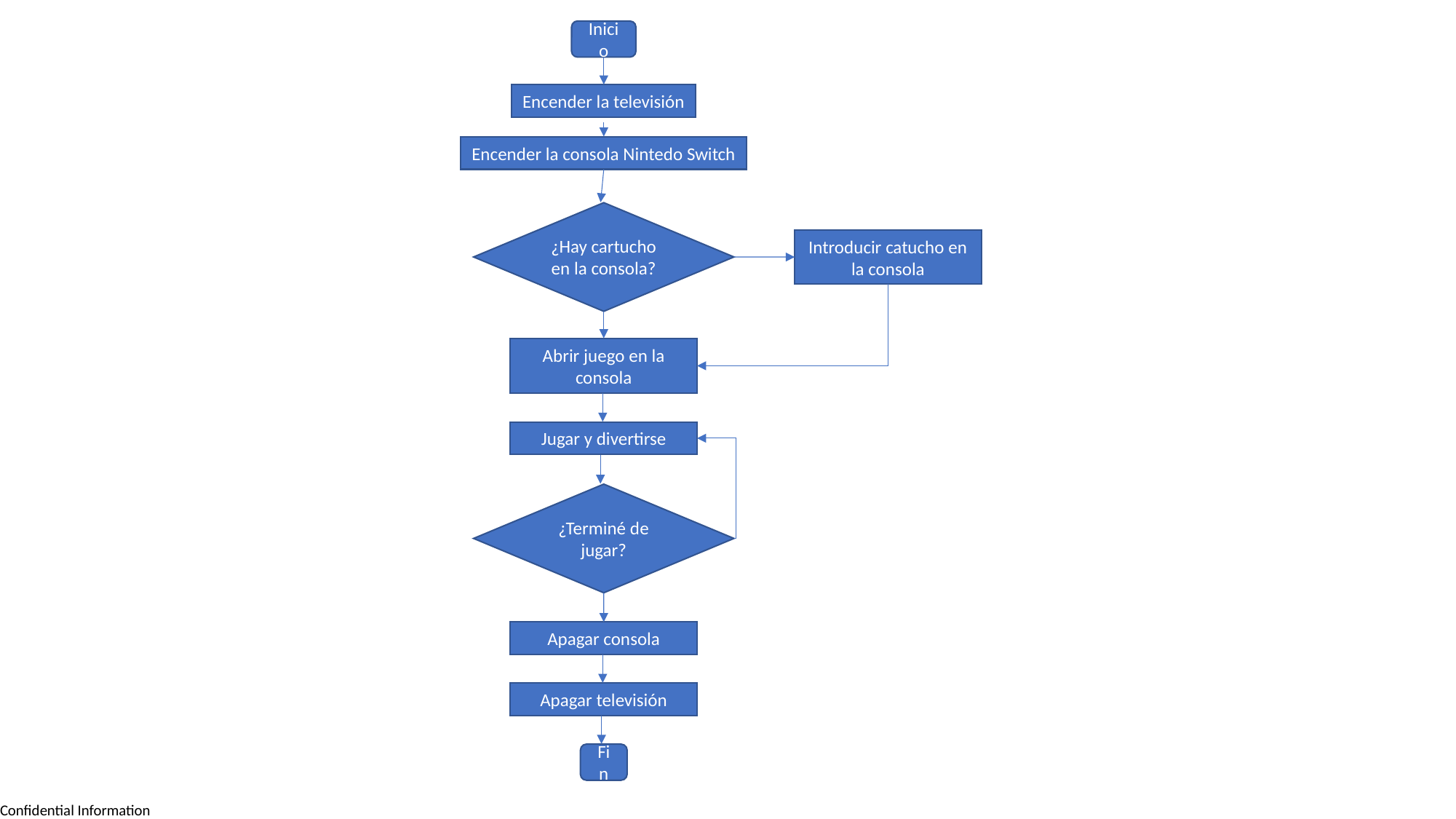

Inicio
Encender la televisión
Encender la consola Nintedo Switch
¿Hay cartucho en la consola?
Introducir catucho en la consola
Abrir juego en la consola
Jugar y divertirse
¿Terminé de jugar?
Apagar consola
Apagar televisión
Fin